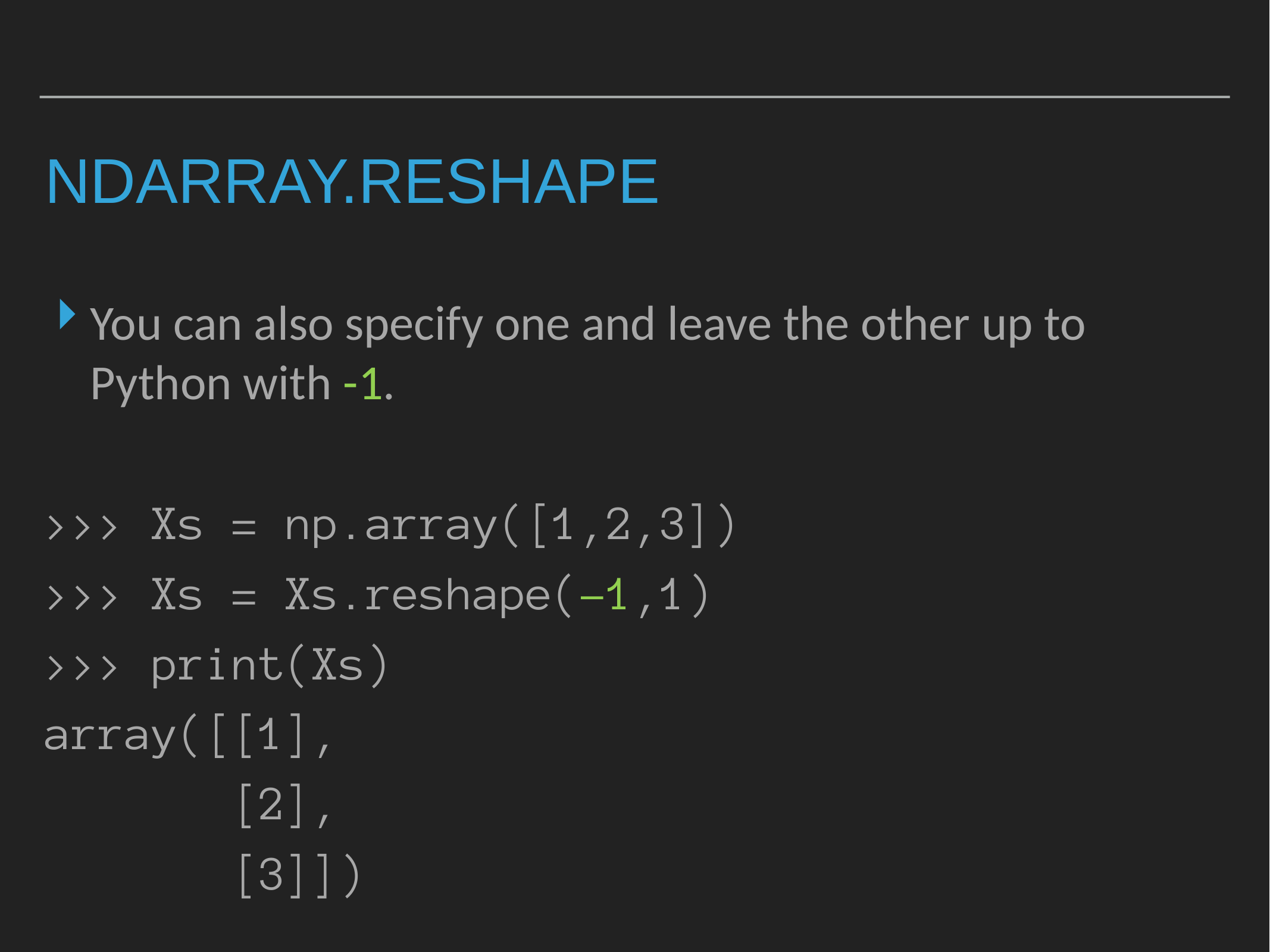

# Ndarray.reshape
You can also specify one and leave the other up to Python with -1.

>>> Xs = np.array([1,2,3])
>>> Xs = Xs.reshape(-1,1)
>>> print(Xs)
array([[1],
       [2],
       [3]])